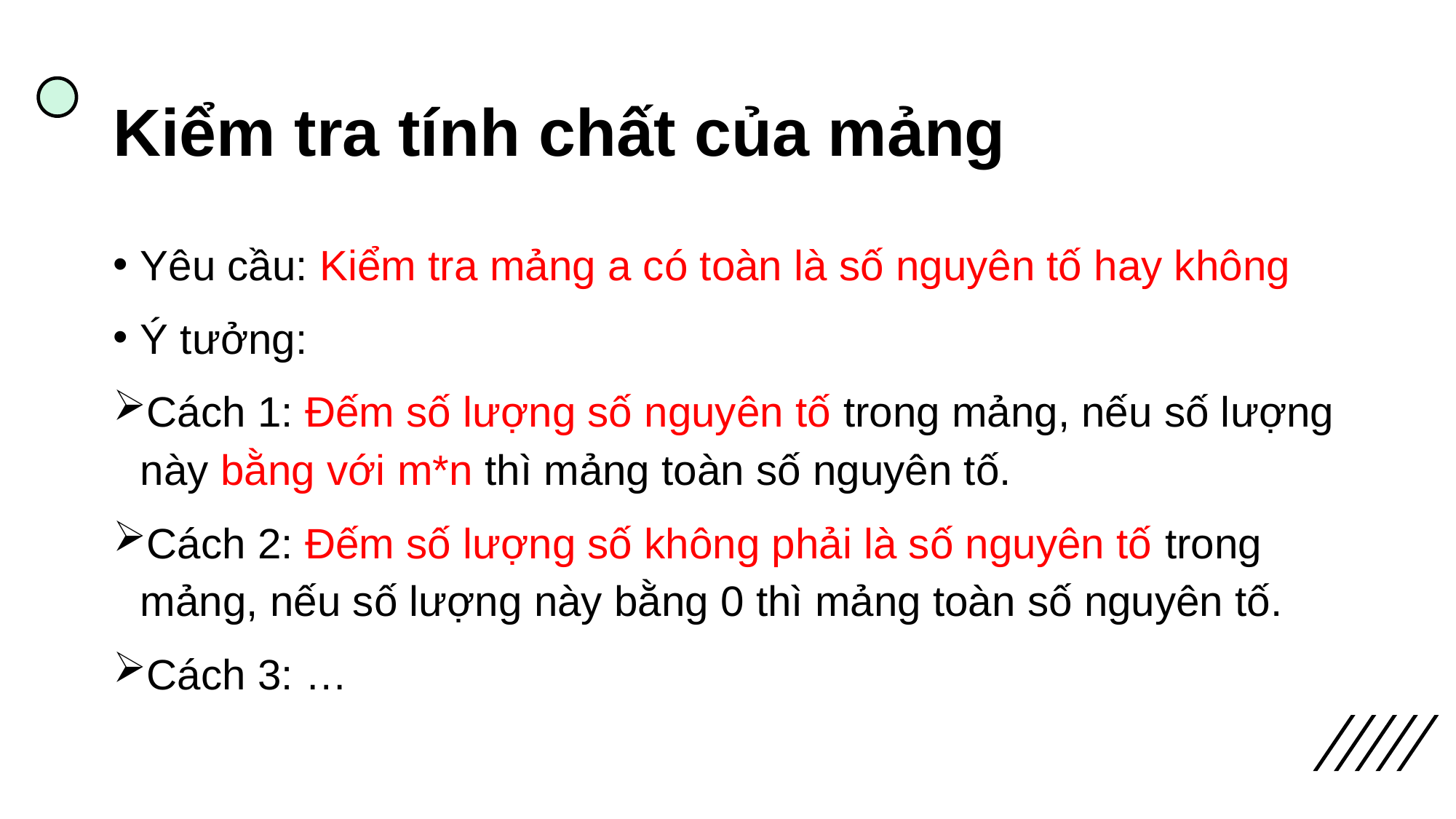

# Kiểm tra tính chất của mảng
Yêu cầu: Kiểm tra mảng a có toàn là số nguyên tố hay không
Ý tưởng:
Cách 1: Đếm số lượng số nguyên tố trong mảng, nếu số lượng này bằng với m*n thì mảng toàn số nguyên tố.
Cách 2: Đếm số lượng số không phải là số nguyên tố trong mảng, nếu số lượng này bằng 0 thì mảng toàn số nguyên tố.
Cách 3: …